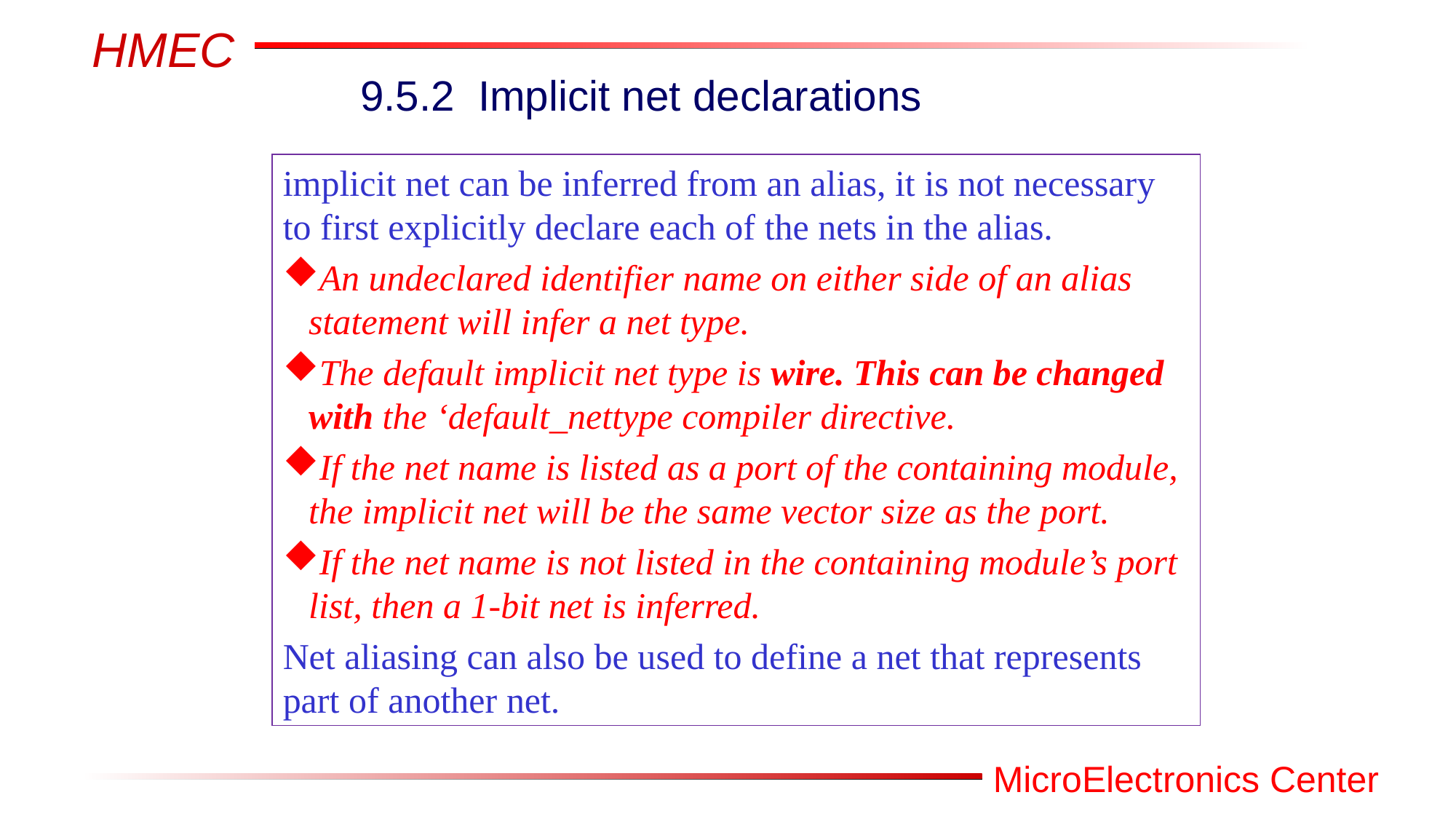

9.5.2  Implicit net declarations
implicit net can be inferred from an alias, it is not necessary to first explicitly declare each of the nets in the alias.
An undeclared identifier name on either side of an alias statement will infer a net type.
The default implicit net type is wire. This can be changed with the ‘default_nettype compiler directive.
If the net name is listed as a port of the containing module, the implicit net will be the same vector size as the port.
If the net name is not listed in the containing module’s port list, then a 1-bit net is inferred.
Net aliasing can also be used to define a net that represents part of another net.